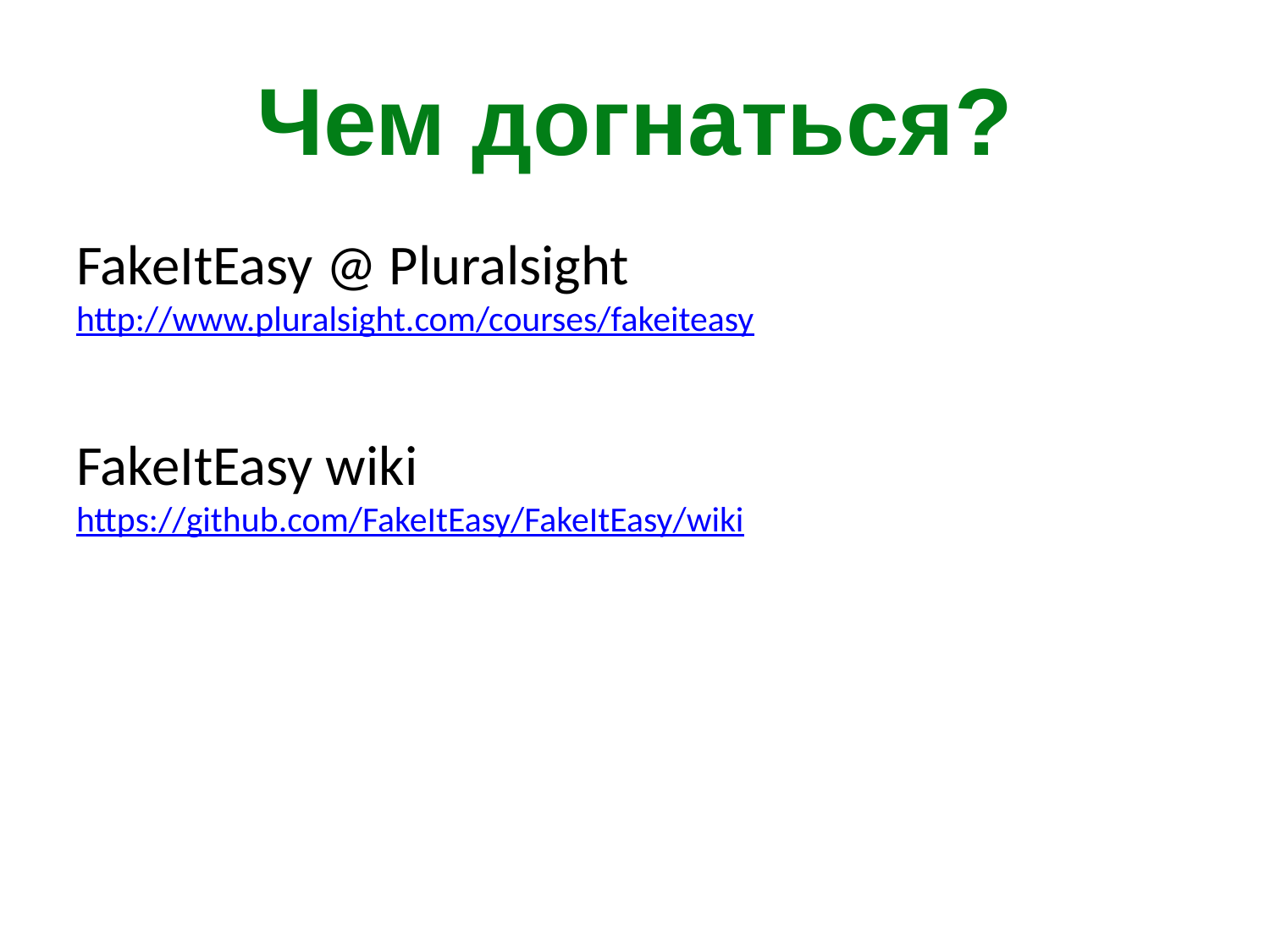

# Чем догнаться?
FakeItEasy @ Pluralsight
http://www.pluralsight.com/courses/fakeiteasy

FakeItEasy wiki
https://github.com/FakeItEasy/FakeItEasy/wiki